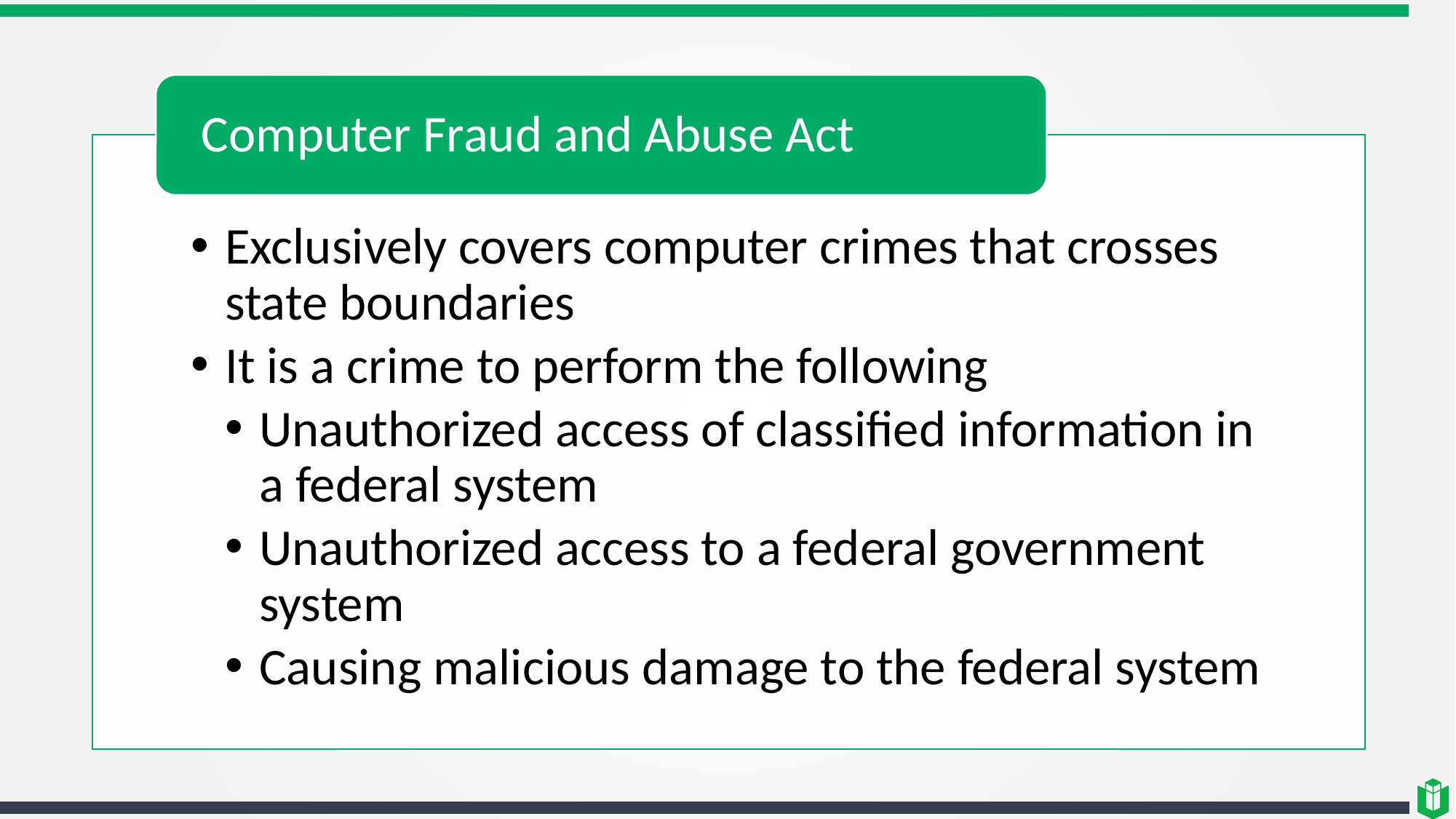

Exclusively covers computer crimes that crosses state boundaries
It is a crime to perform the following
Unauthorized access of classified information in a federal system
Unauthorized access to a federal government system
Causing malicious damage to the federal system
Computer Fraud and Abuse Act